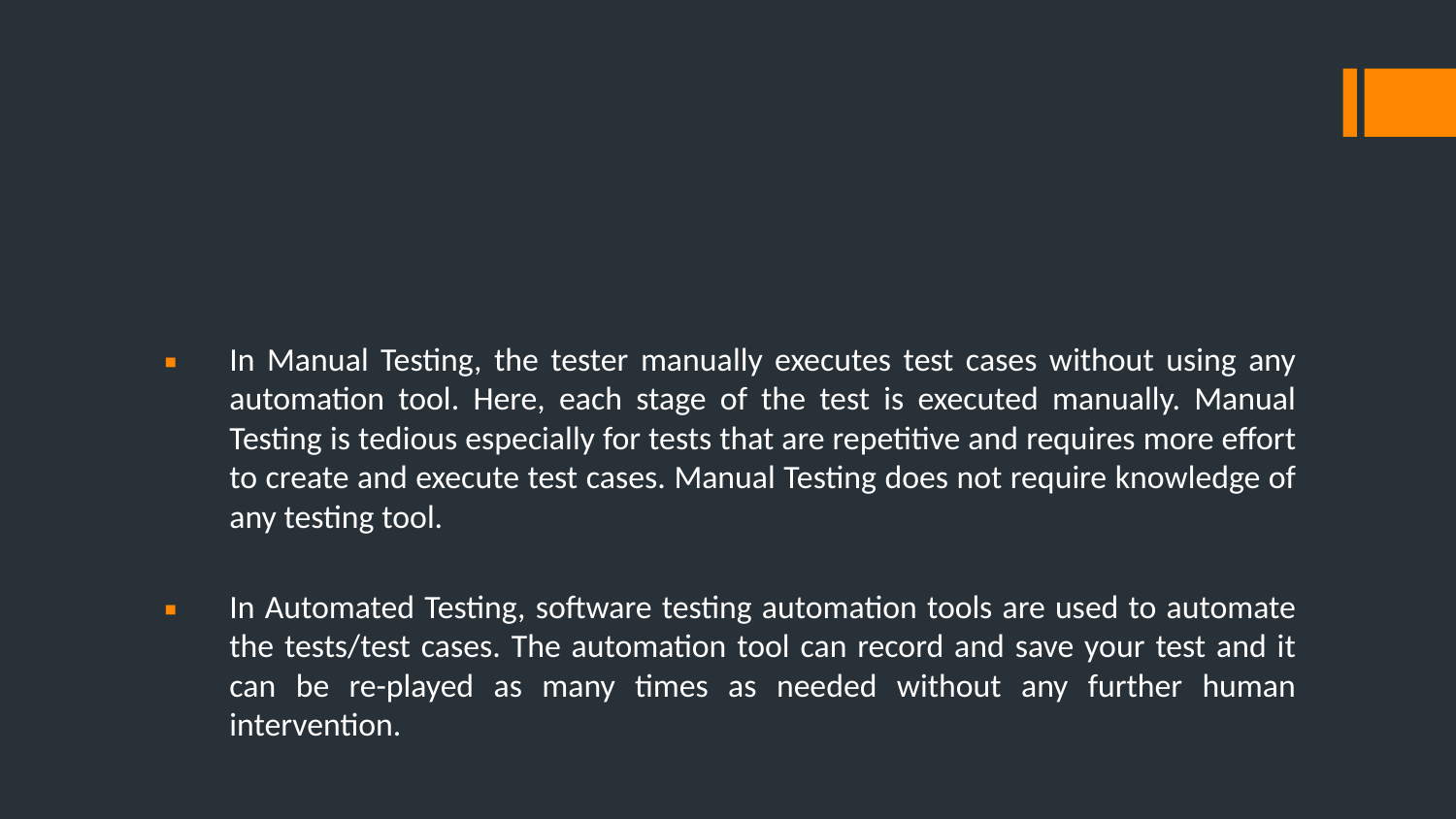

In Manual Testing, the tester manually executes test cases without using any automation tool. Here, each stage of the test is executed manually. Manual Testing is tedious especially for tests that are repetitive and requires more effort to create and execute test cases. Manual Testing does not require knowledge of any testing tool.

In Automated Testing, software testing automation tools are used to automate the tests/test cases. The automation tool can record and save your test and it can be re-played as many times as needed without any further human intervention.